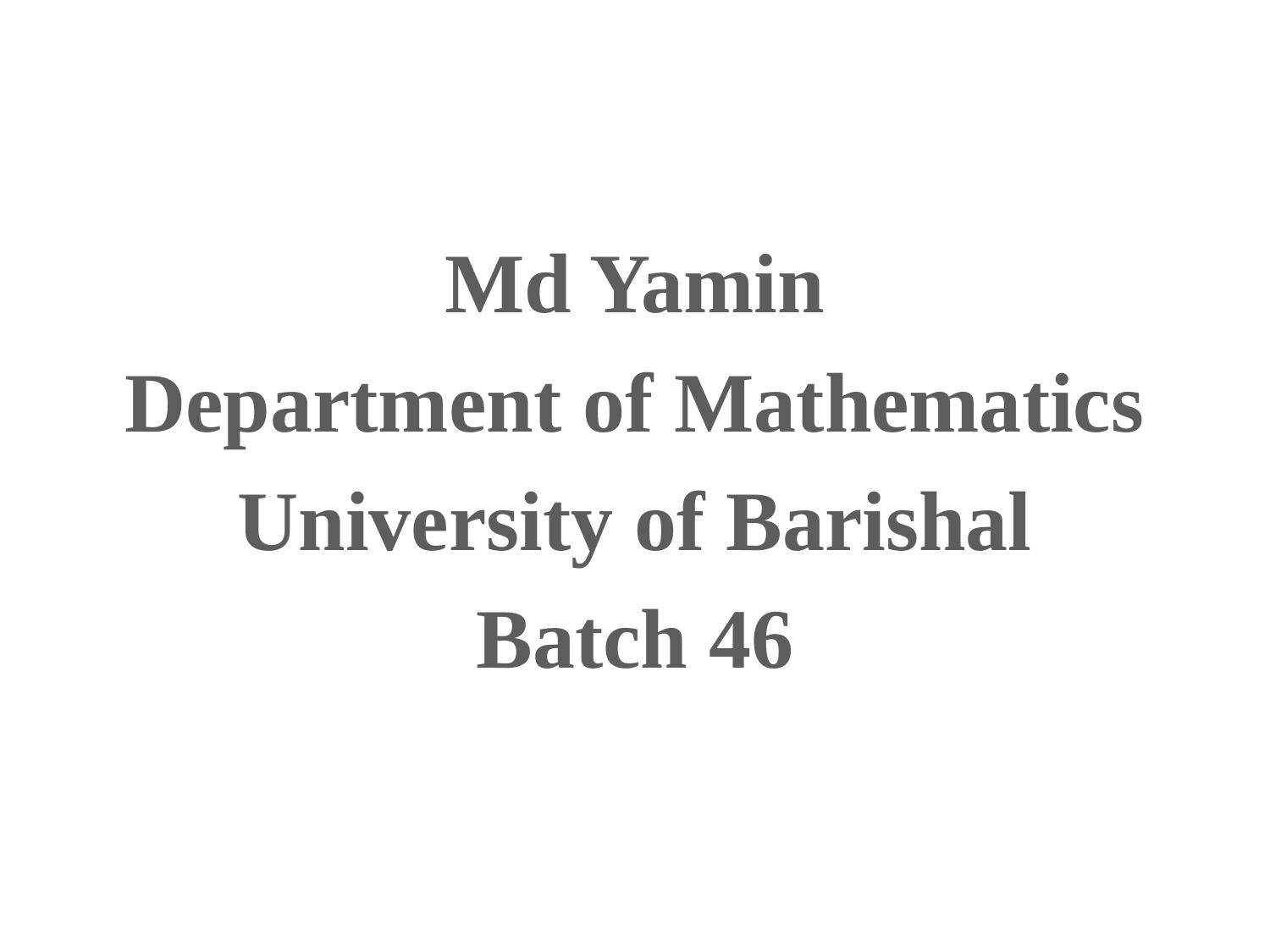

#
Md Yamin
Department of Mathematics
University of Barishal
Batch 46